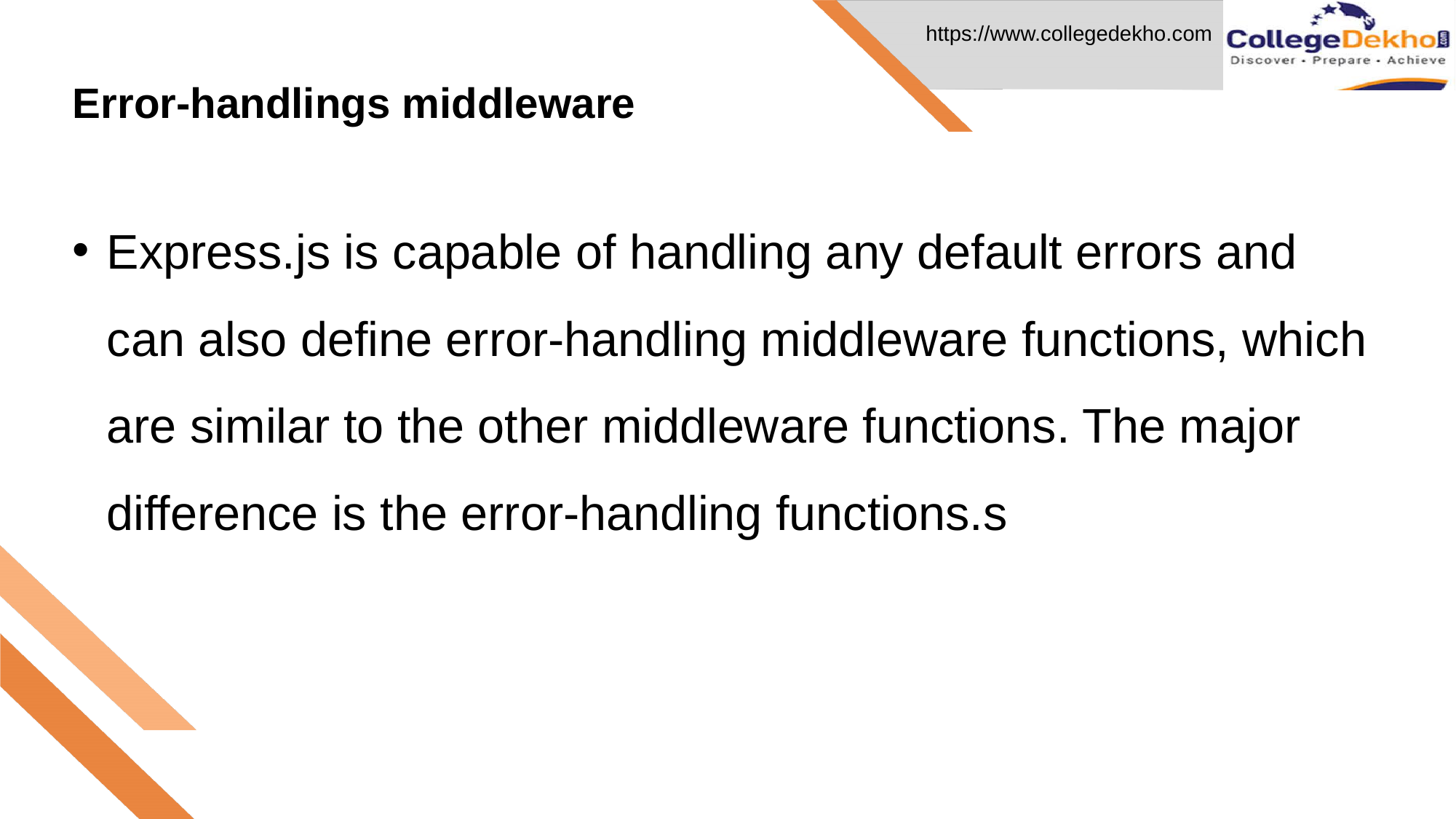

Error-handlings middleware
# Express.js is capable of handling any default errors and can also define error-handling middleware functions, which are similar to the other middleware functions. The major difference is the error-handling functions.s